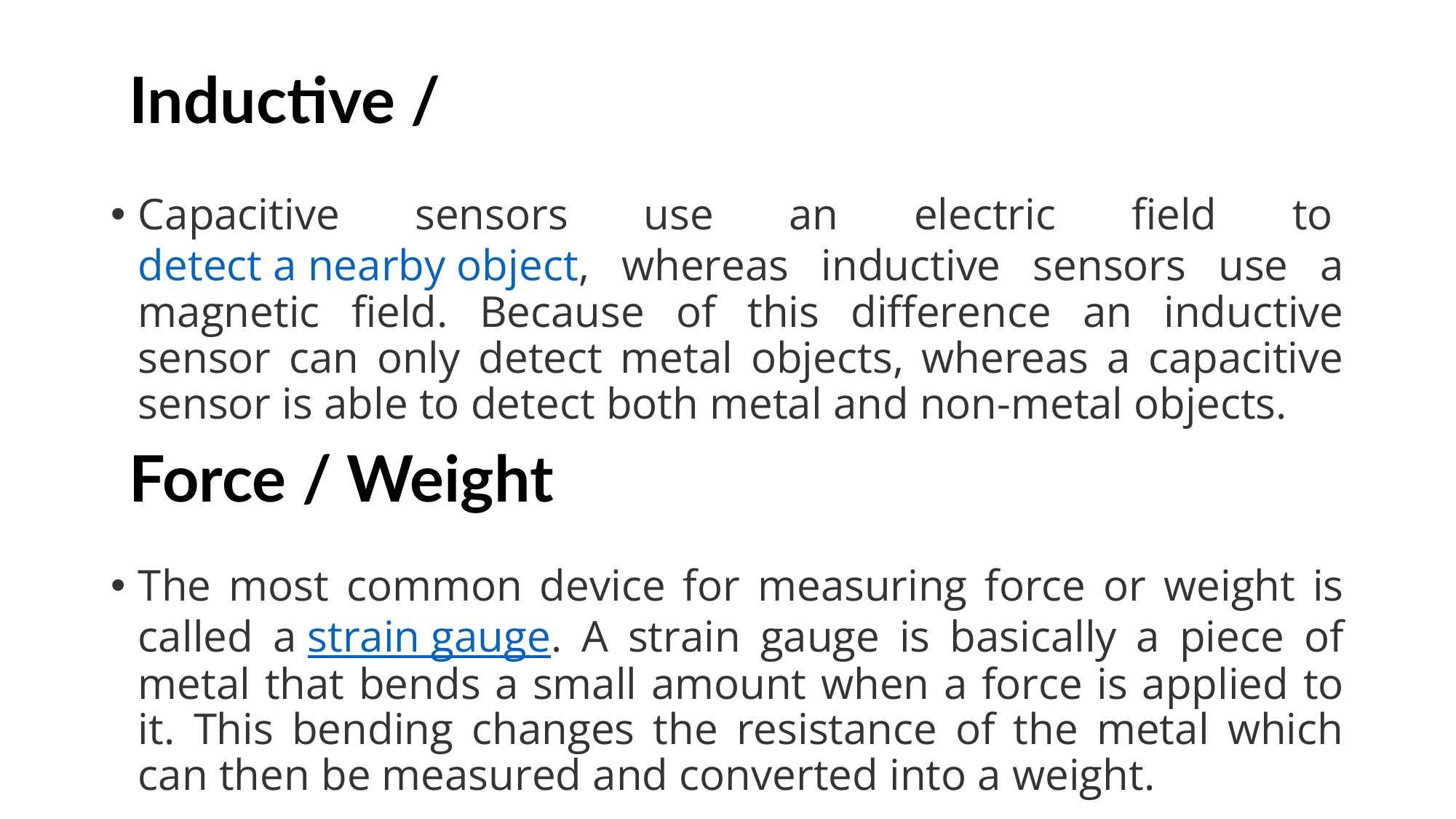

Inductive /
Capacitive sensors use an electric field to detect a nearby object, whereas inductive sensors use a magnetic field. Because of this difference an inductive sensor can only detect metal objects, whereas a capacitive sensor is able to detect both metal and non-metal objects.

# Force / Weight
The most common device for measuring force or weight is called a strain gauge. A strain gauge is basically a piece of metal that bends a small amount when a force is applied to it. This bending changes the resistance of the metal which can then be measured and converted into a weight.

.